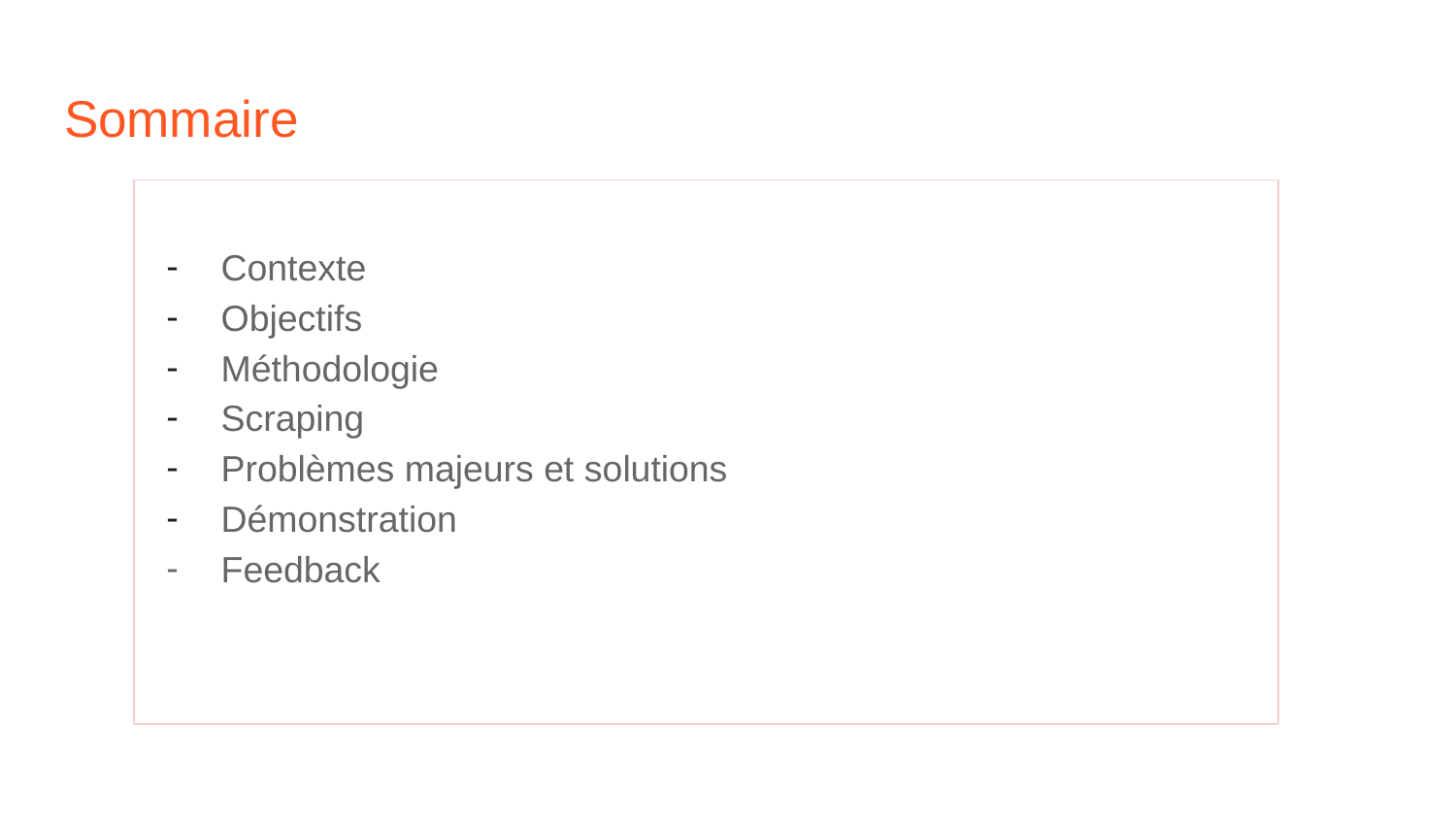

# Sommaire

Contexte
Objectifs
Méthodologie
Scraping
Problèmes majeurs et solutions
Démonstration
Feedback